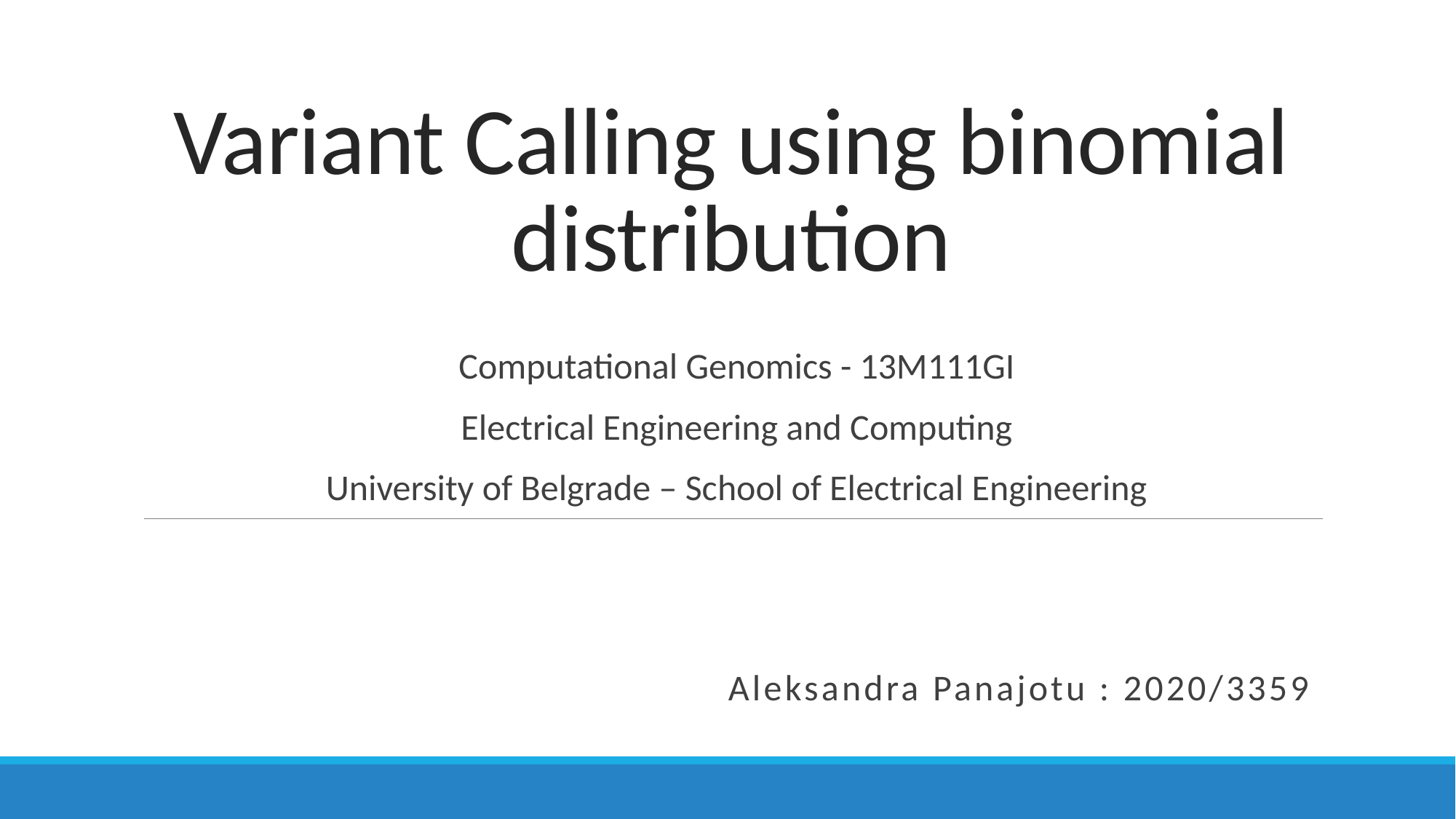

# Variant Calling using binomial distribution
Computational Genomics - 13M111GI
Electrical Engineering and Computing
University of Belgrade – School of Electrical Engineering

Aleksandra Panajotu : 2020/3359